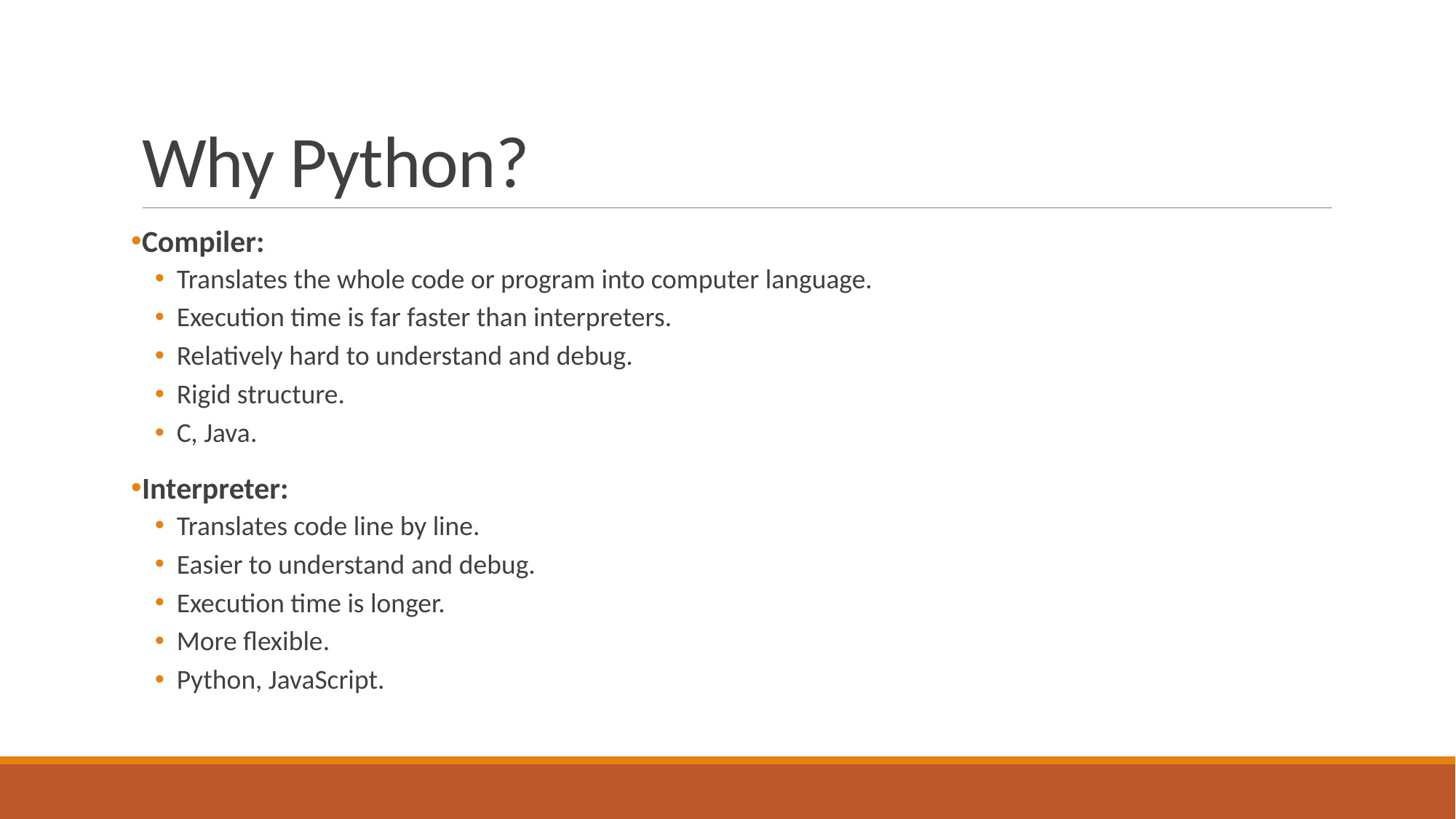

# Why Python?
Compiler:
Translates the whole code or program into computer language.
Execution time is far faster than interpreters.
Relatively hard to understand and debug.
Rigid structure.
C, Java.
Interpreter:
Translates code line by line.
Easier to understand and debug.
Execution time is longer.
More flexible.
Python, JavaScript.